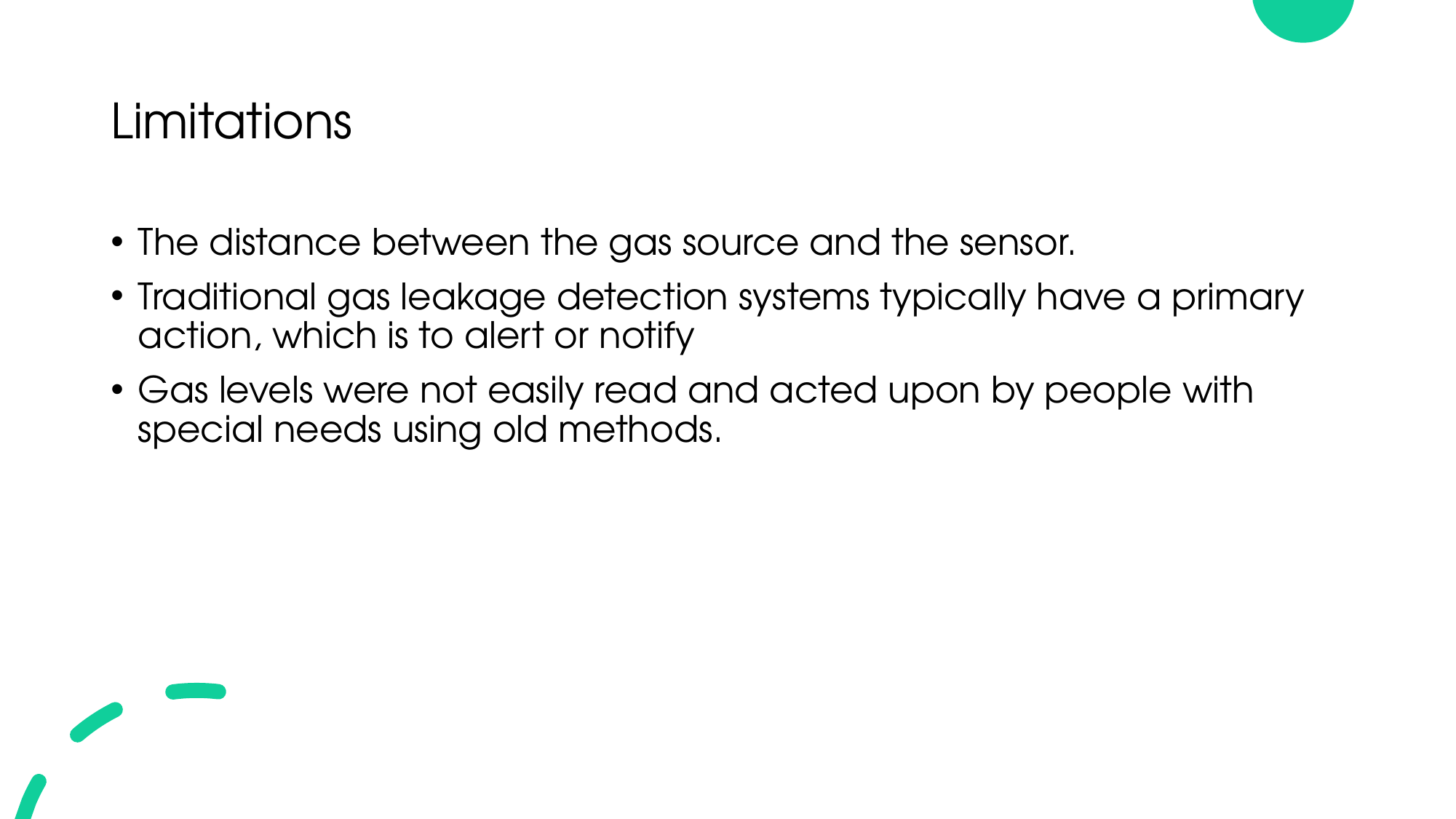

# Limitations
The distance between the gas source and the sensor.
Traditional gas leakage detection systems typically have a primary action, which is to alert or notify
Gas levels were not easily read and acted upon by people with special needs using old methods.